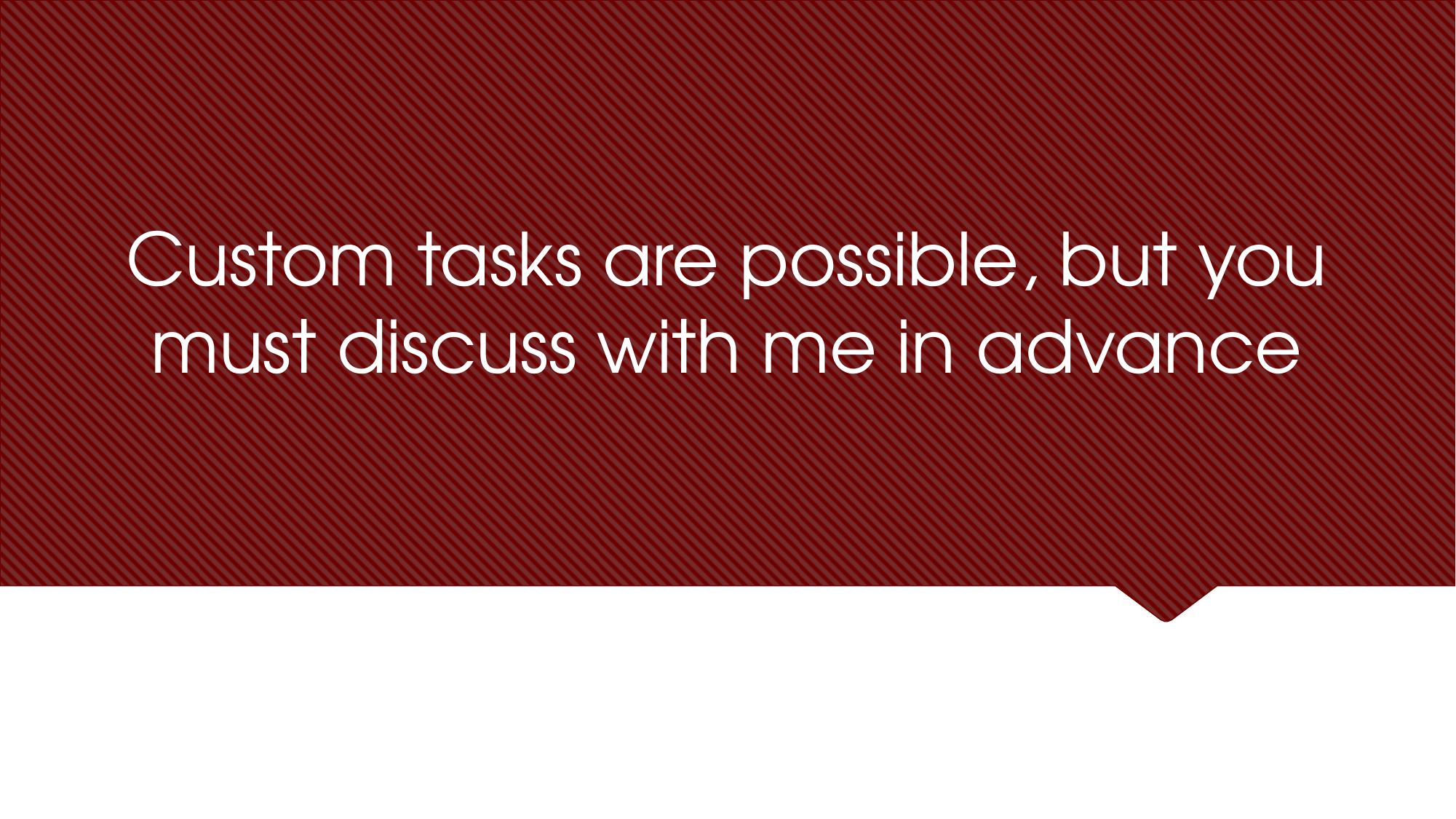

# Custom tasks are possible, but you must discuss with me in advance